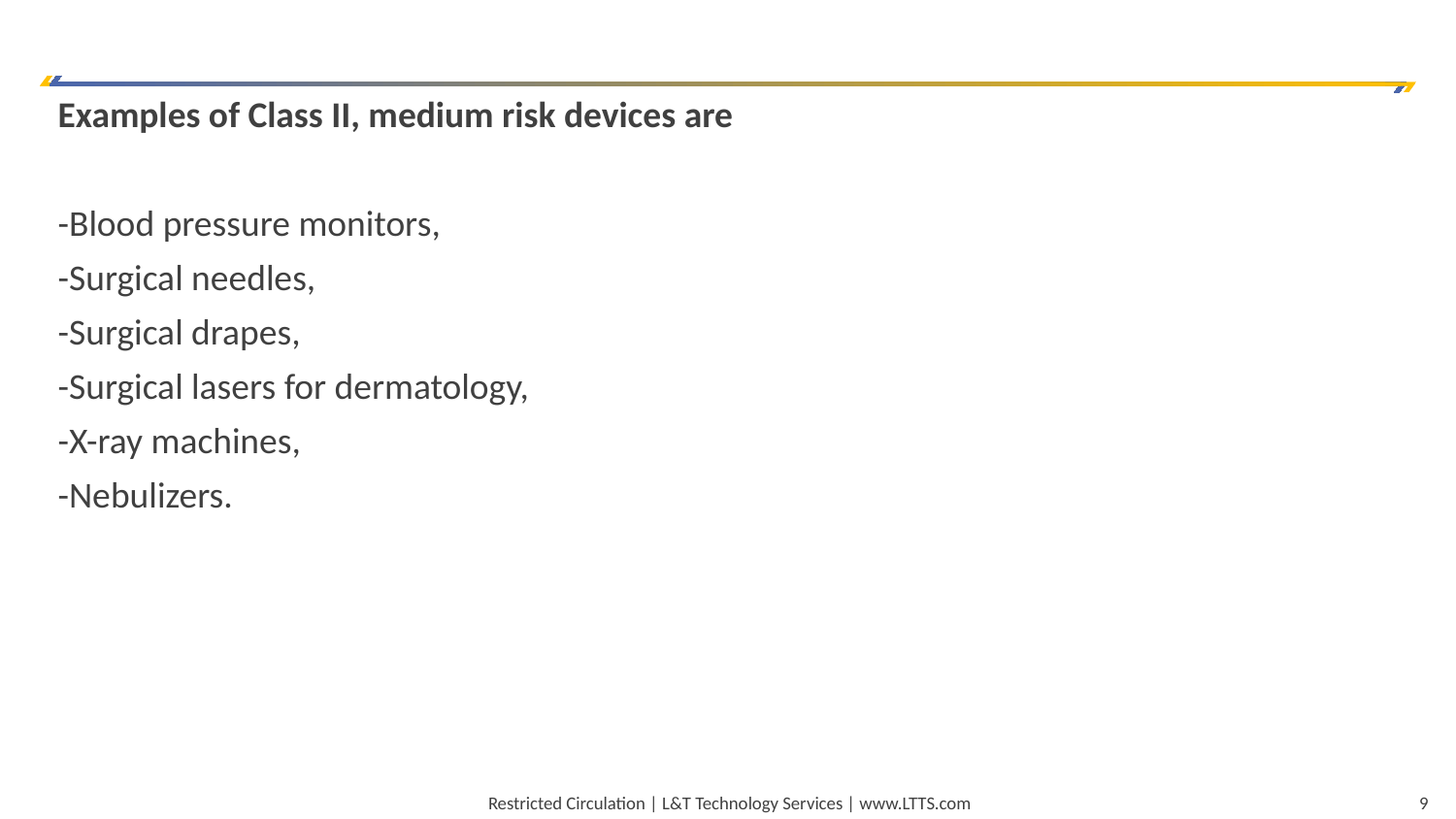

Examples of Class II, medium risk devices are

-Blood pressure monitors,
-Surgical needles,
-Surgical drapes,
-Surgical lasers for dermatology,
-X-ray machines,
-Nebulizers.